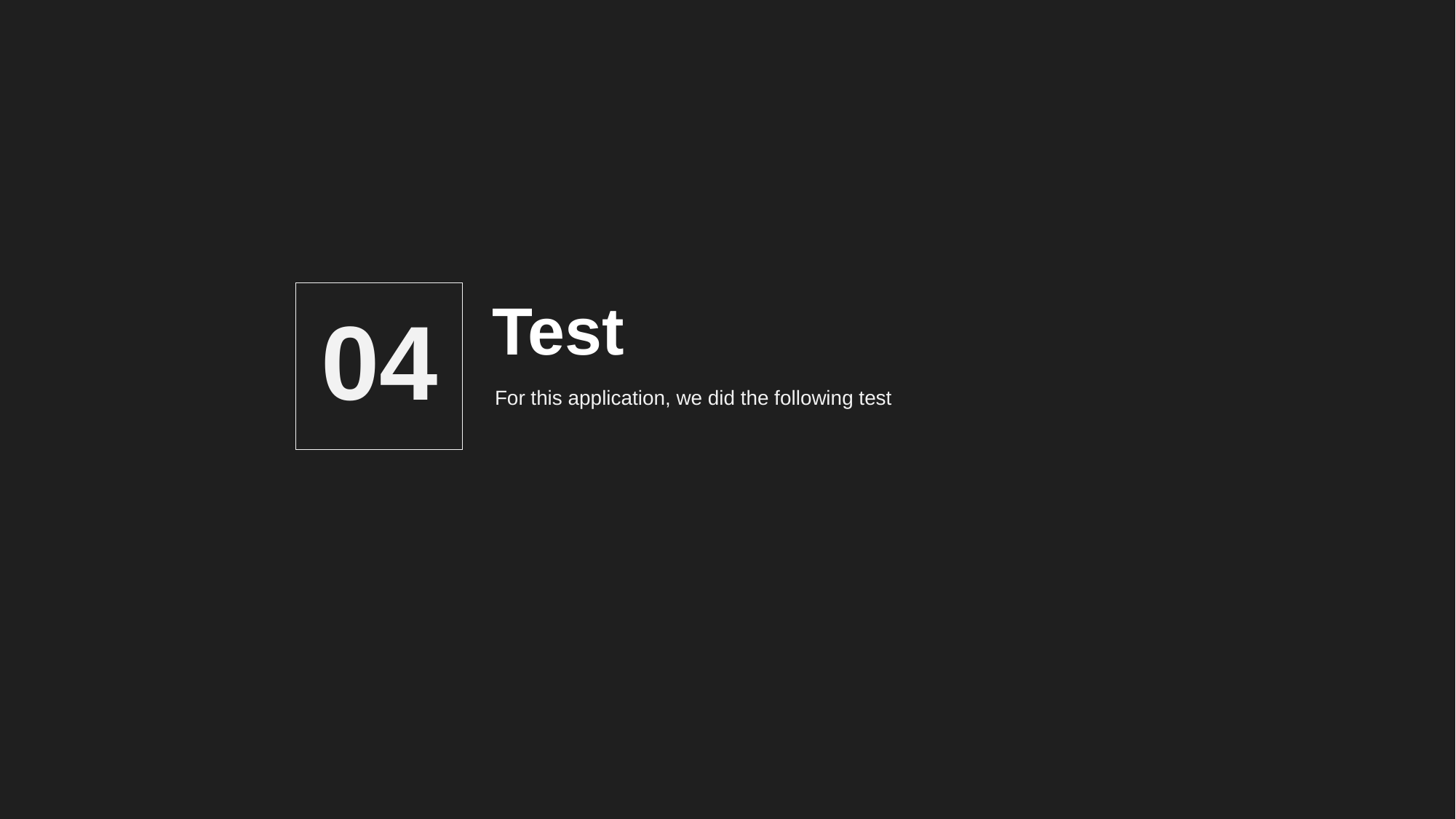

04
Test
For this application, we did the following test